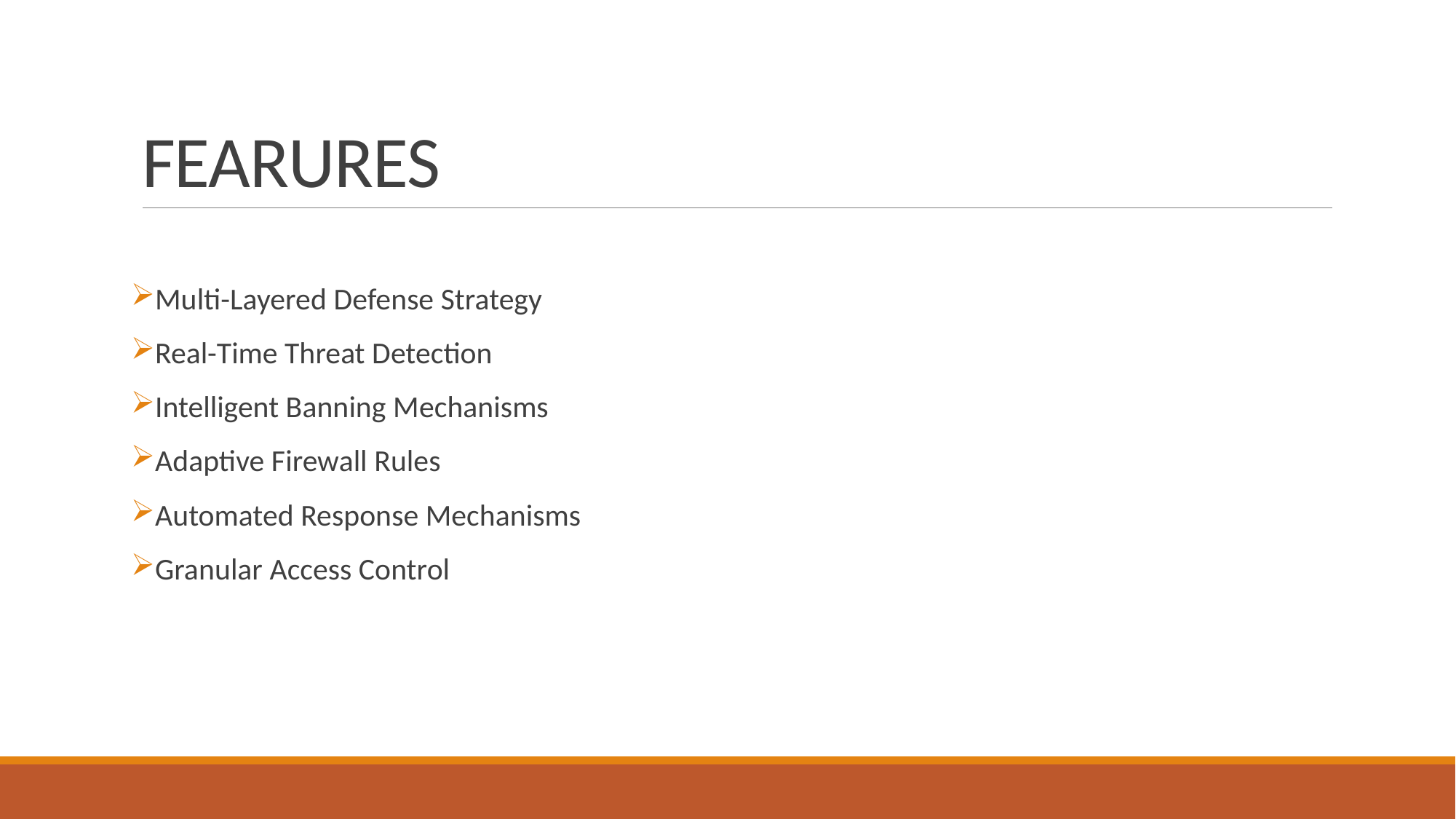

# FEARURES

Multi-Layered Defense Strategy
Real-Time Threat Detection
Intelligent Banning Mechanisms
Adaptive Firewall Rules
Automated Response Mechanisms
Granular Access Control